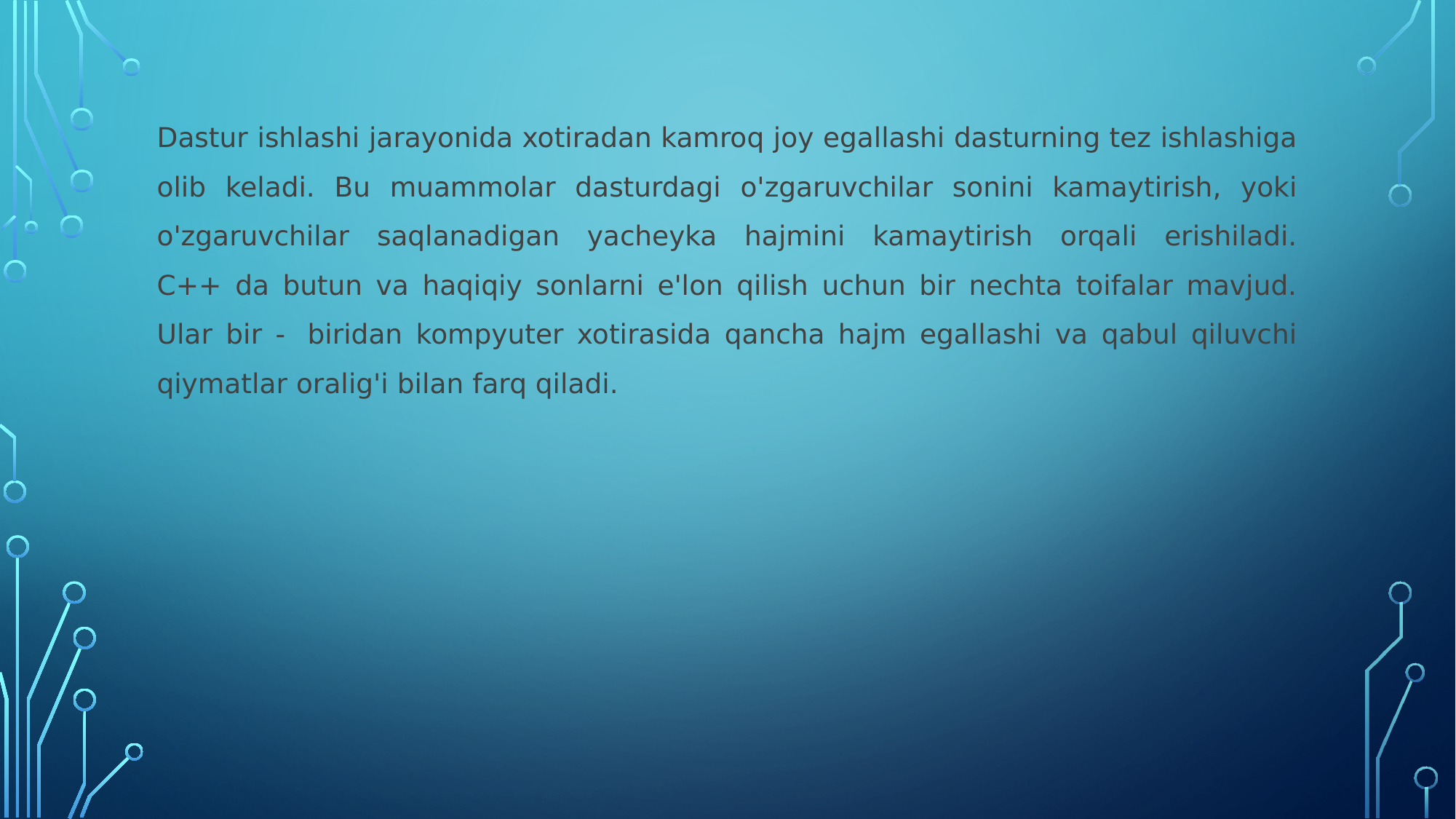

Dastur ishlashi jarayonida xotiradan kamroq joy egallashi dasturning tez ishlashiga olib keladi. Bu muammolar dasturdagi o'zgaruvchilar sonini kamaytirish, yoki o'zgaruvchilar saqlanadigan yacheyka hajmini kamaytirish orqali erishiladi.
C++ da butun va haqiqiy sonlarni e'lon qilish uchun bir nechta toifalar mavjud. Ular bir -  biridan kompyuter xotirasida qancha hajm egallashi va qabul qiluvchi qiymatlar oralig'i bilan farq qiladi.